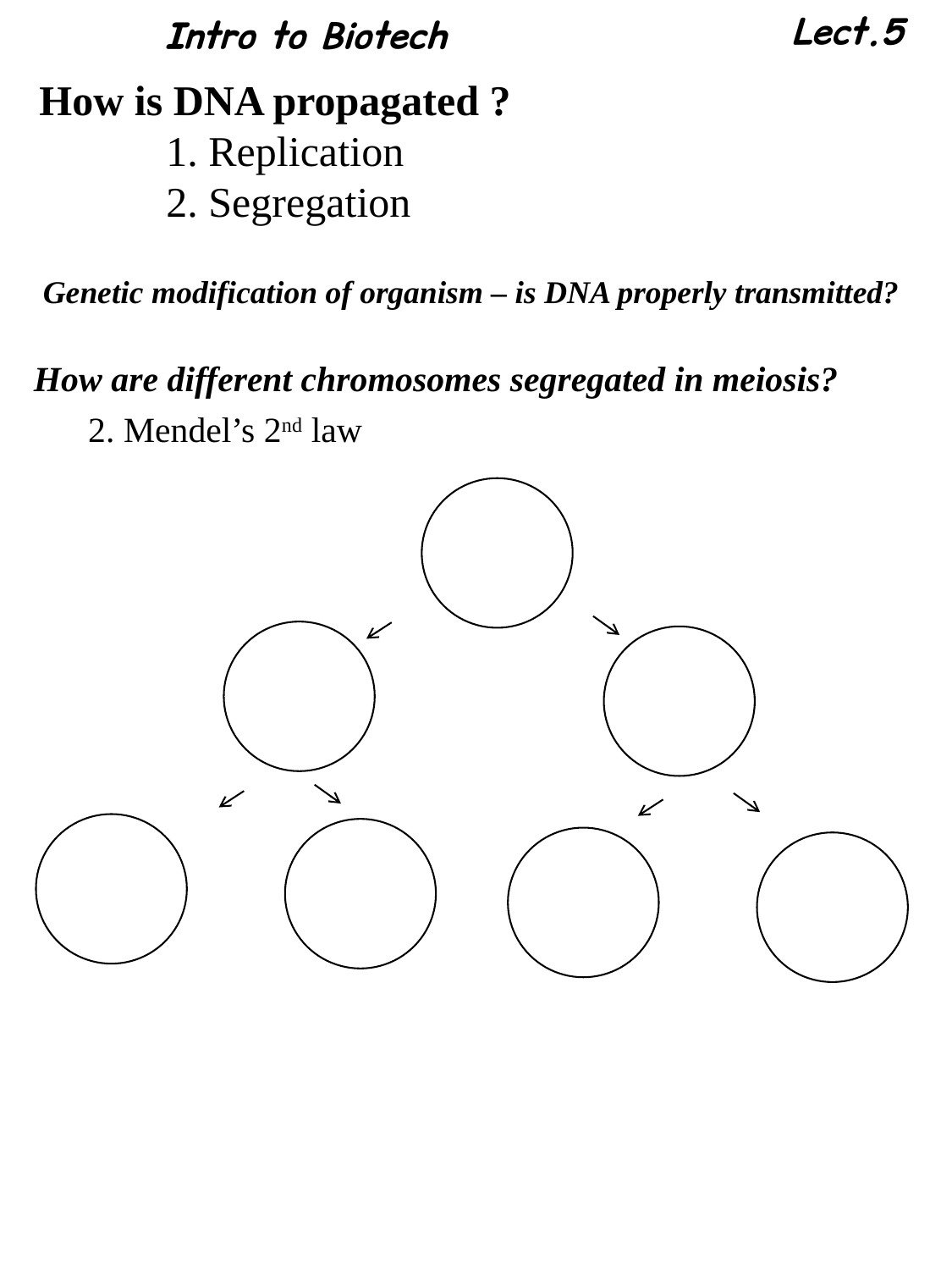

Lect.5
Intro to Biotech
How is DNA propagated ?
	1. Replication
	2. Segregation

Genetic modification of organism – is DNA properly transmitted?

How are different chromosomes segregated in meiosis?

2. Mendel’s 2nd law